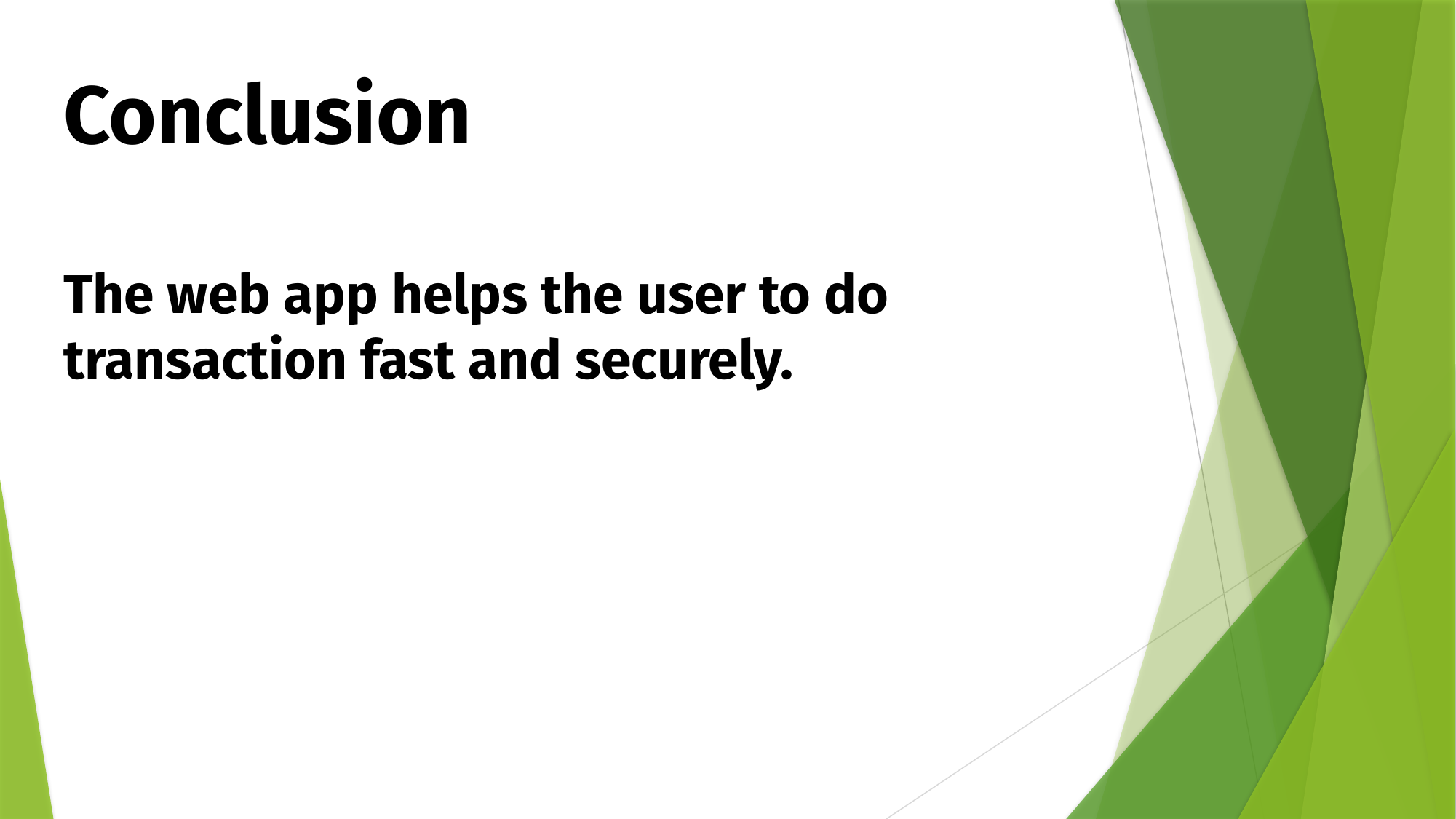

# Conclusion The web app helps the user to do transaction fast and securely.